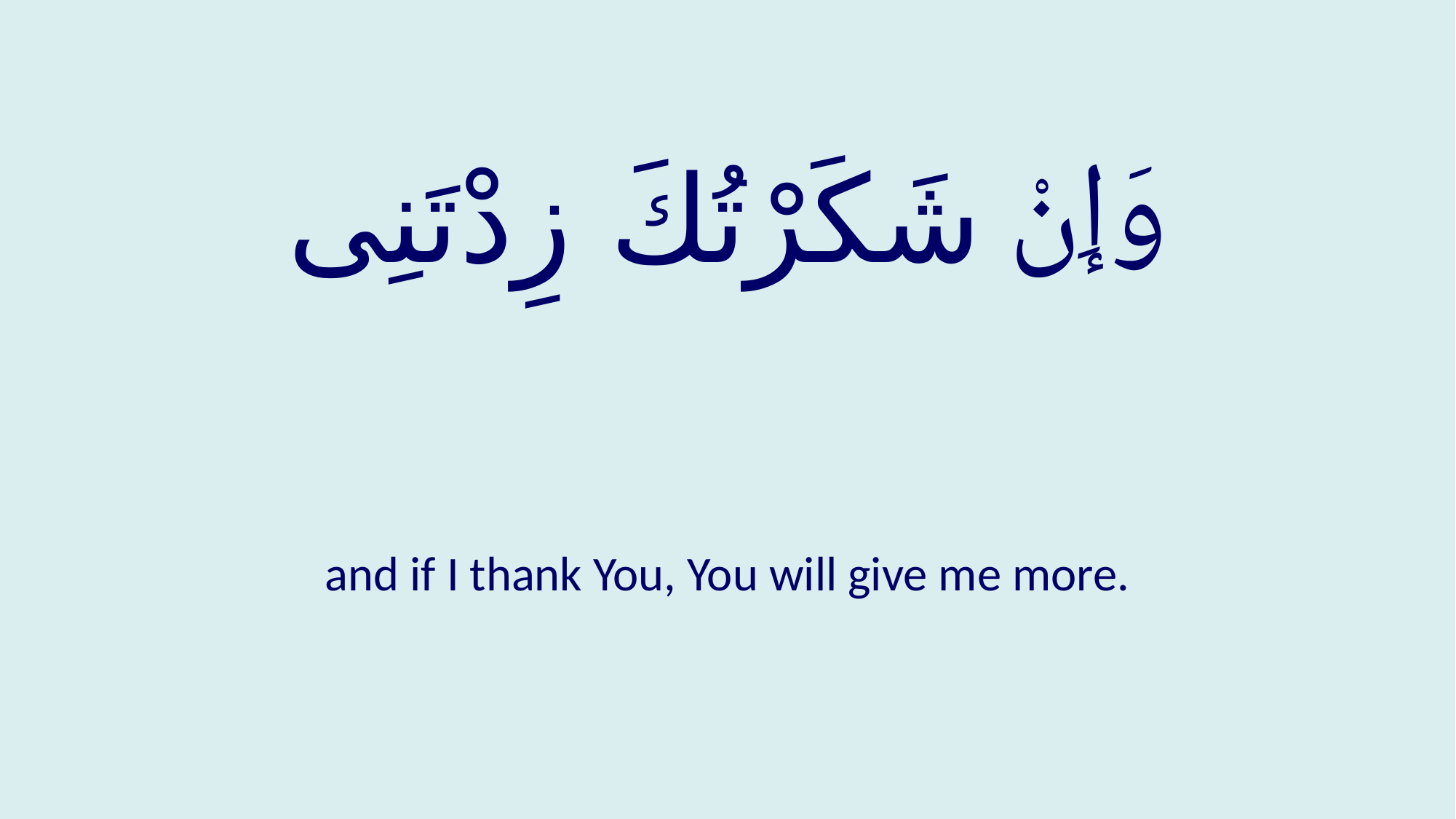

# وَإِنْ شَكَرْتُكَ زِدْتَنِی
and if I thank You, You will give me more.